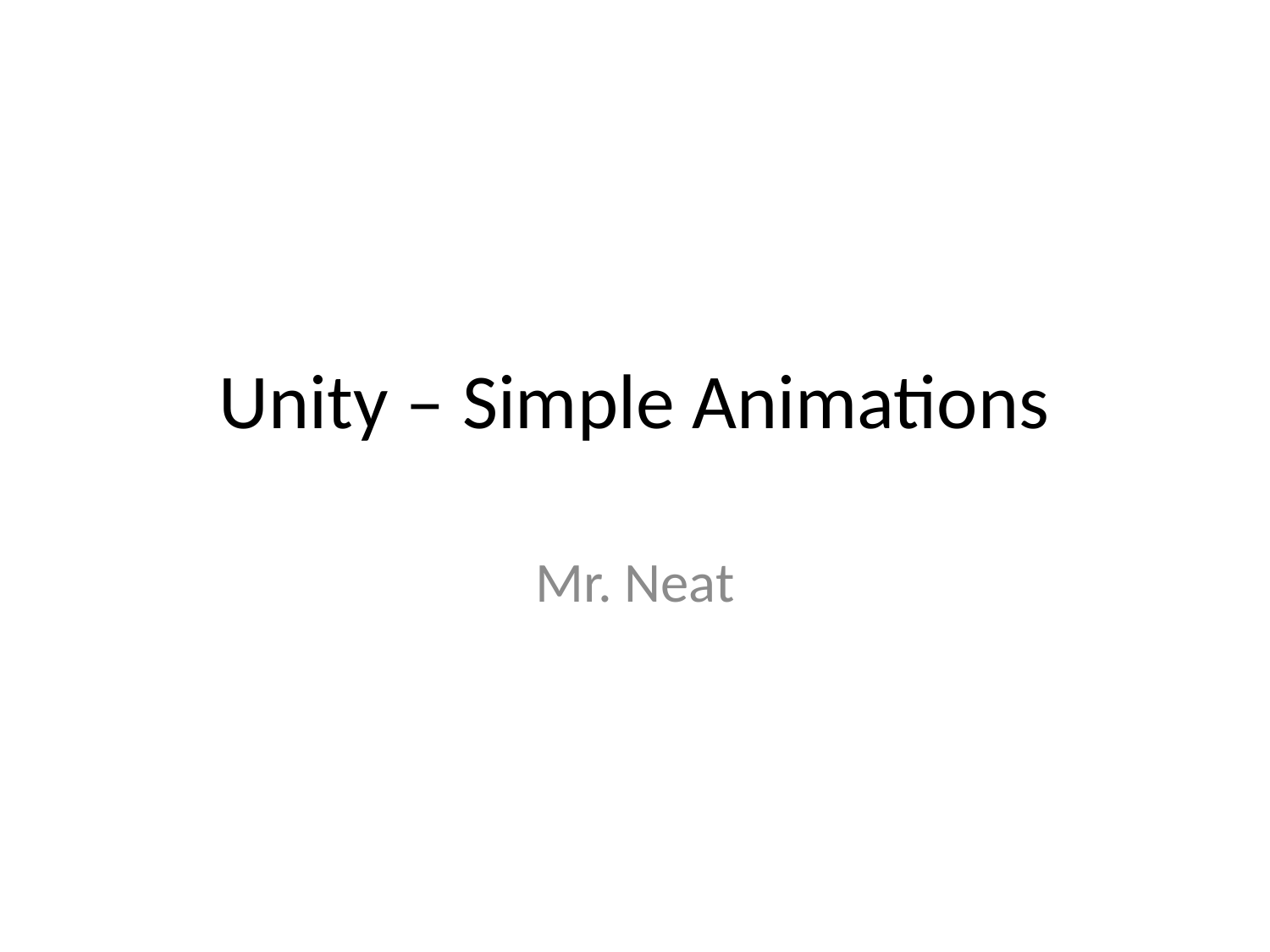

# Unity – Simple Animations
Mr. Neat